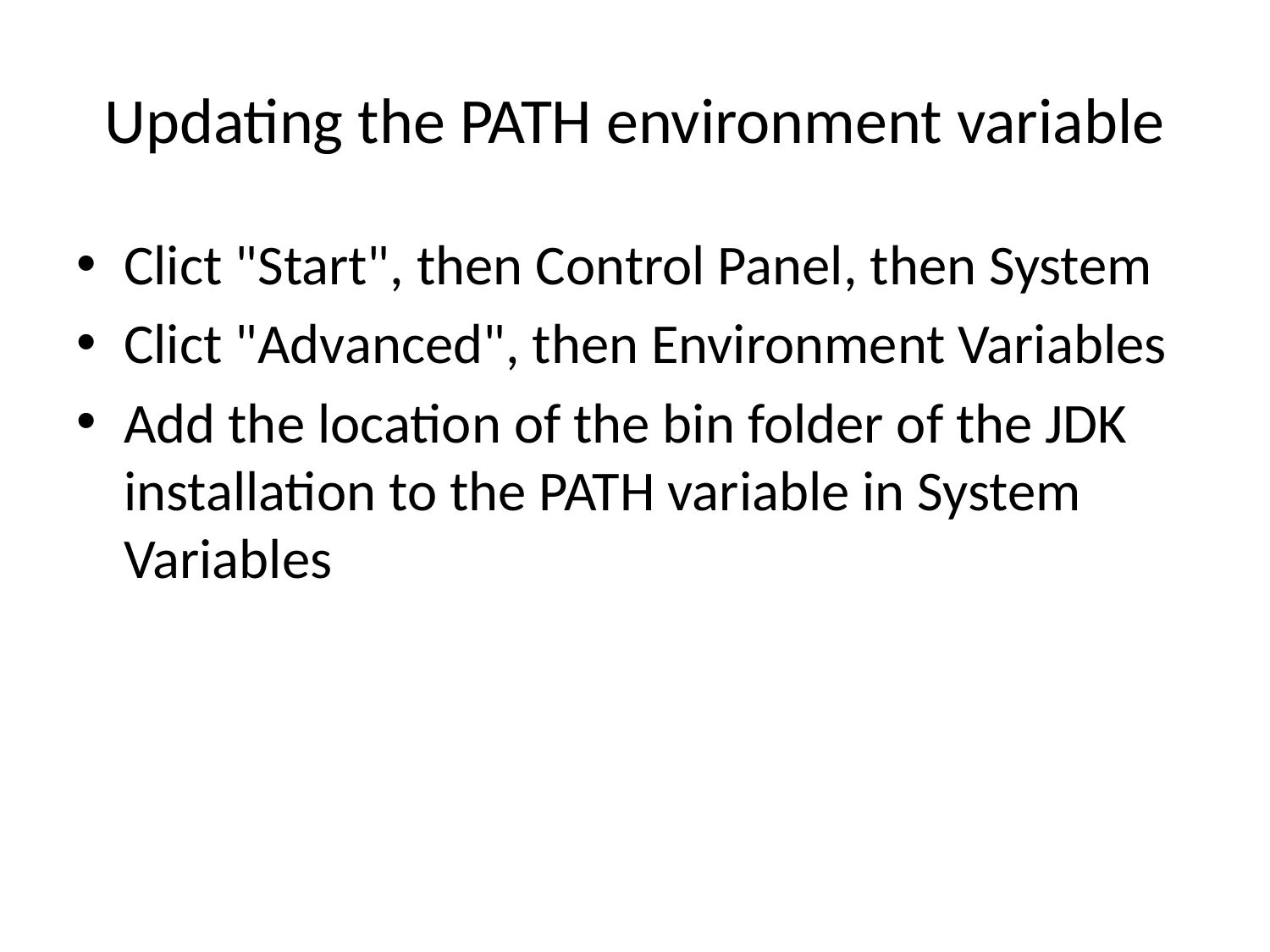

# Updating the PATH environment variable
Clict "Start", then Control Panel, then System
Clict "Advanced", then Environment Variables
Add the location of the bin folder of the JDK installation to the PATH variable in System Variables